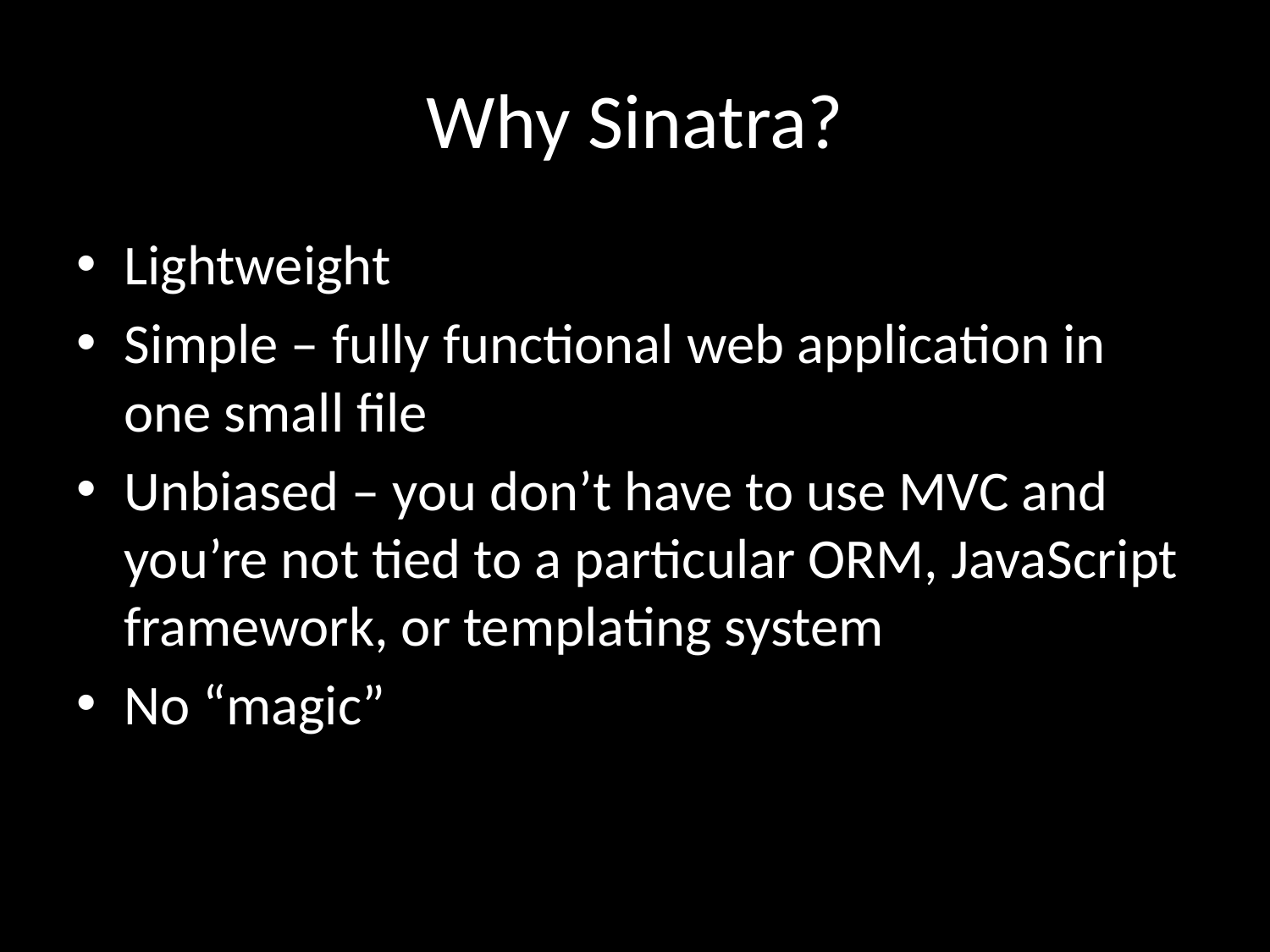

# Why Sinatra?
Lightweight
Simple – fully functional web application in one small file
Unbiased – you don’t have to use MVC and you’re not tied to a particular ORM, JavaScript framework, or templating system
No “magic”